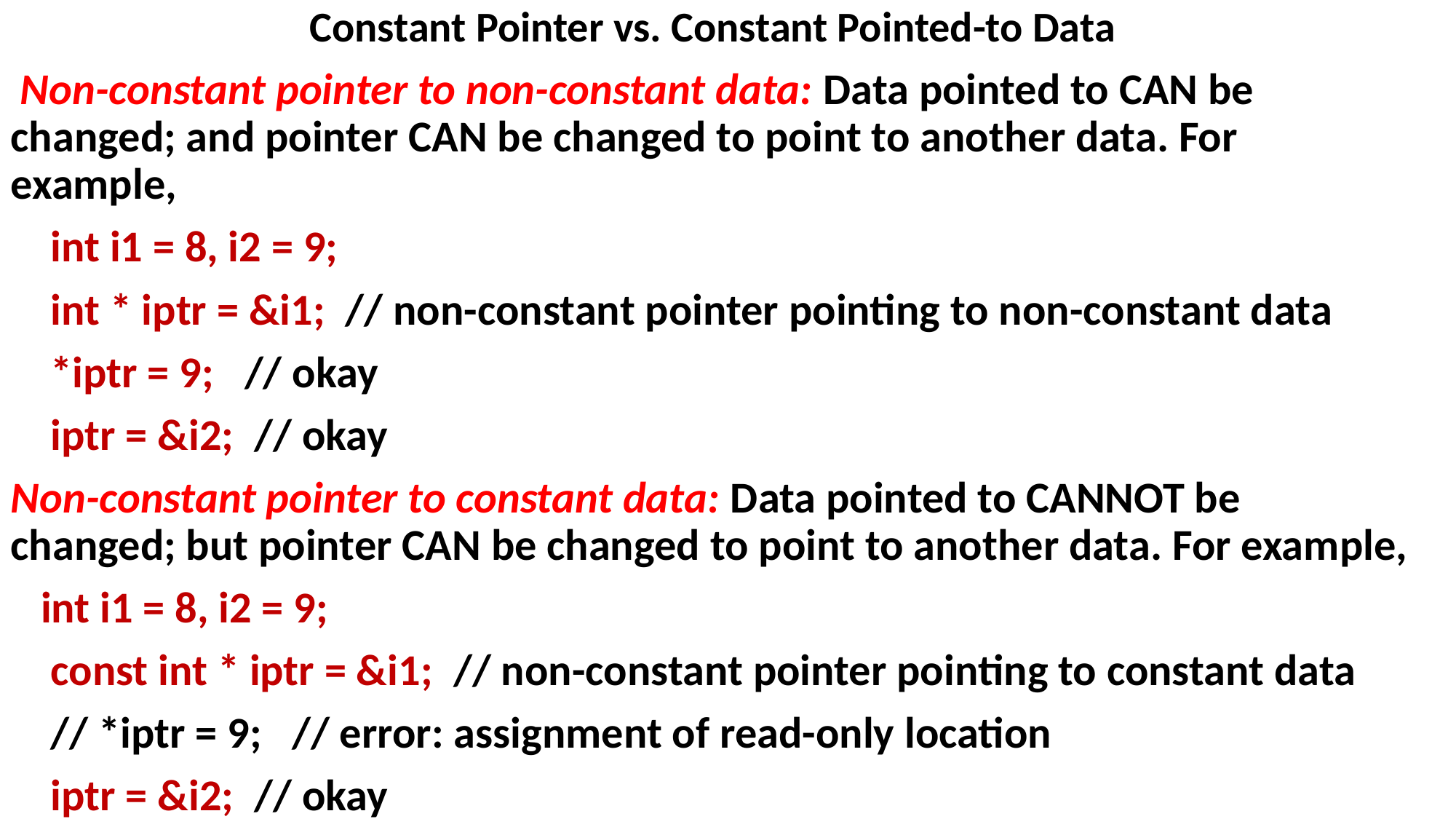

Constant Pointer vs. Constant Pointed-to Data
 Non-constant pointer to non-constant data: Data pointed to CAN be changed; and pointer CAN be changed to point to another data. For example,
    int i1 = 8, i2 = 9;
    int * iptr = &i1;  // non-constant pointer pointing to non-constant data
    *iptr = 9;   // okay
    iptr = &i2;  // okay
Non-constant pointer to constant data: Data pointed to CANNOT be changed; but pointer CAN be changed to point to another data. For example,
   int i1 = 8, i2 = 9;
    const int * iptr = &i1;  // non-constant pointer pointing to constant data
    // *iptr = 9;   // error: assignment of read-only location
    iptr = &i2;  // okay